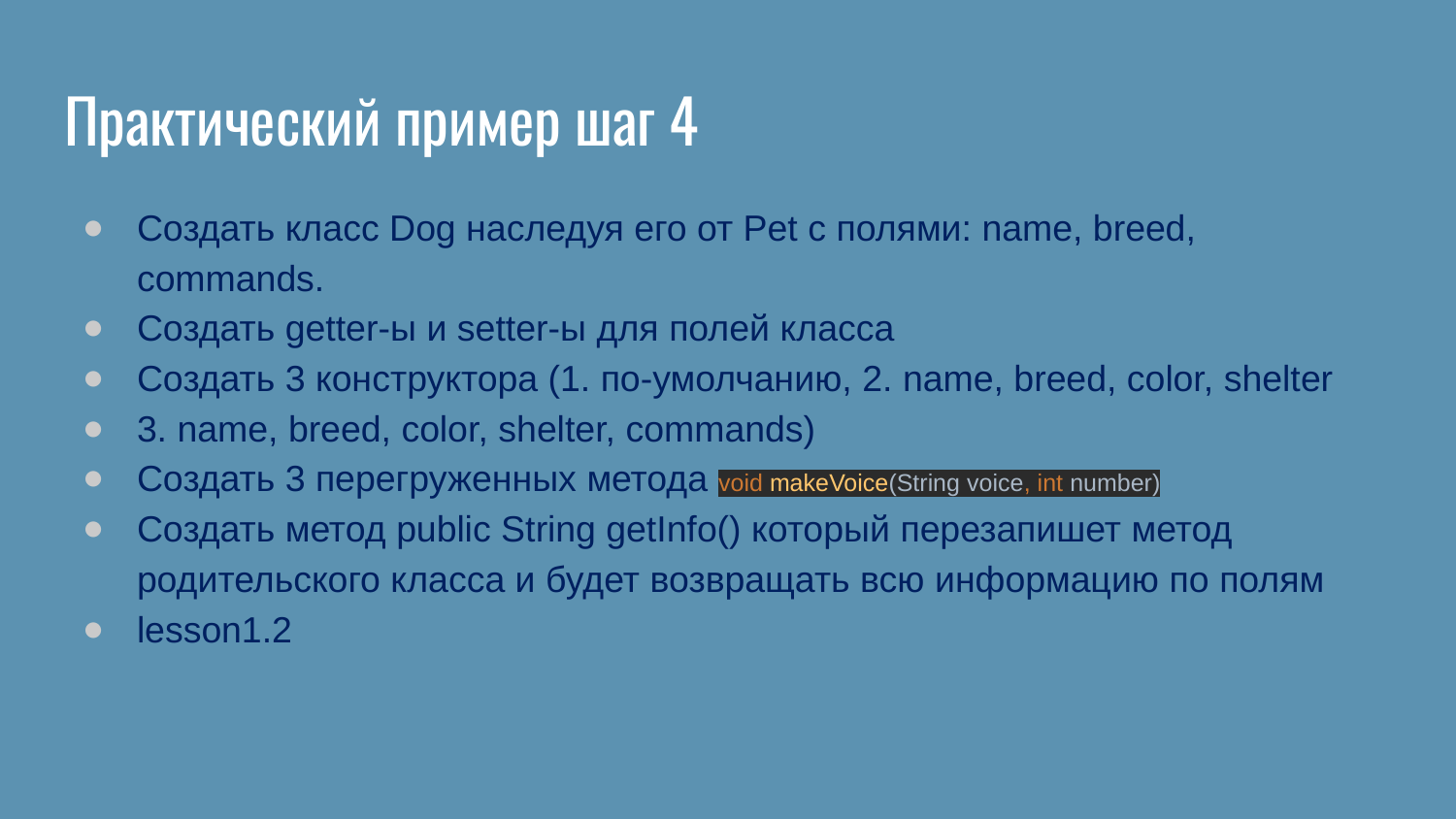

# Практический пример шаг 4
Создать класс Dog наследуя его от Pet с полями: name, breed, commands.
Создать getter-ы и setter-ы для полей класса
Создать 3 конструктора (1. по-умолчанию, 2. name, breed, color, shelter
3. name, breed, color, shelter, commands)
Создать 3 перегруженных метода void makeVoice(String voice, int number)
Создать метод public String getInfo() который перезапишет метод родительского класса и будет возвращать всю информацию по полям
lesson1.2